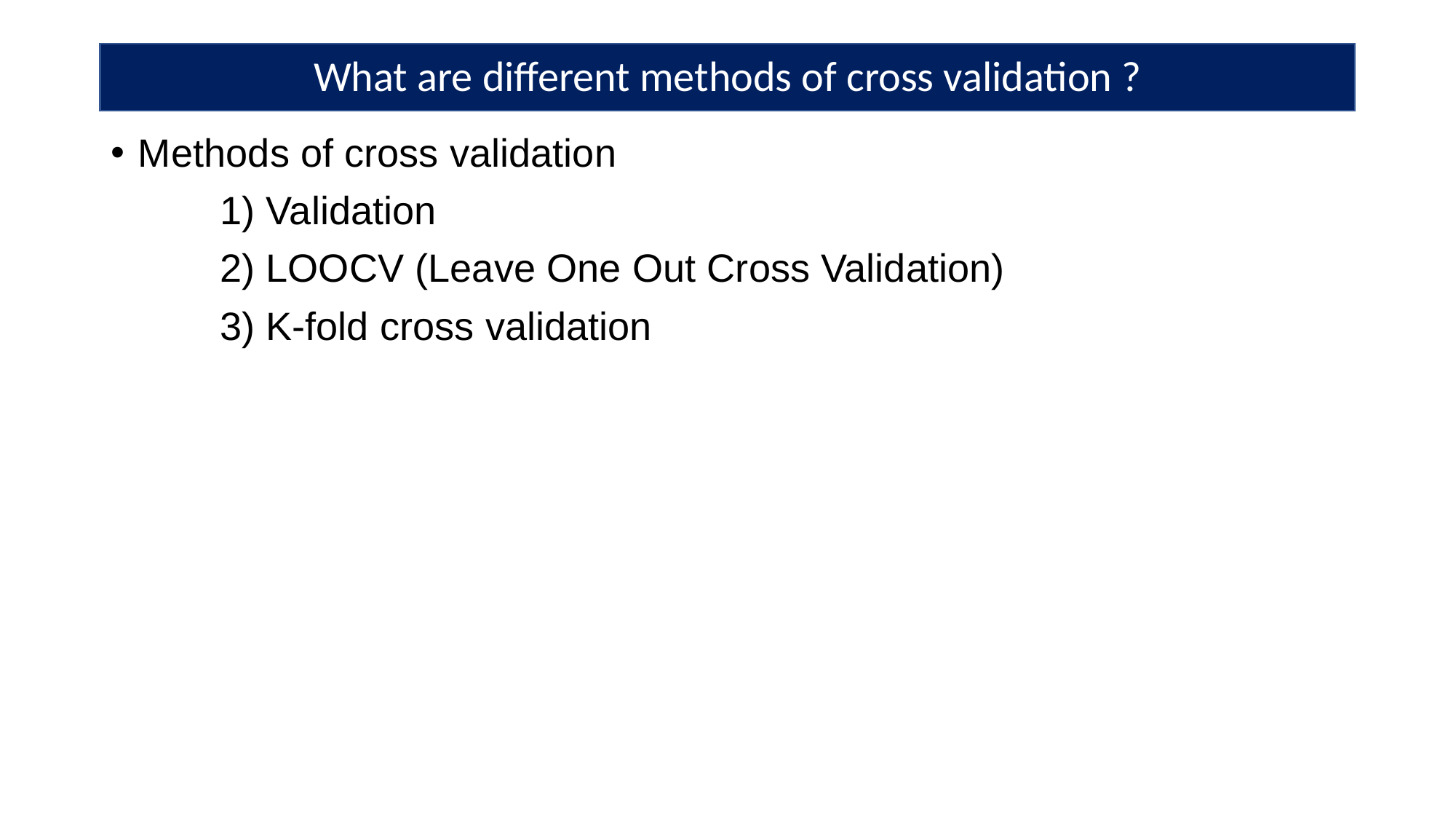

# What are different methods of cross validation ?
Methods of cross validation
	1) Validation
	2) LOOCV (Leave One Out Cross Validation)
	3) K-fold cross validation